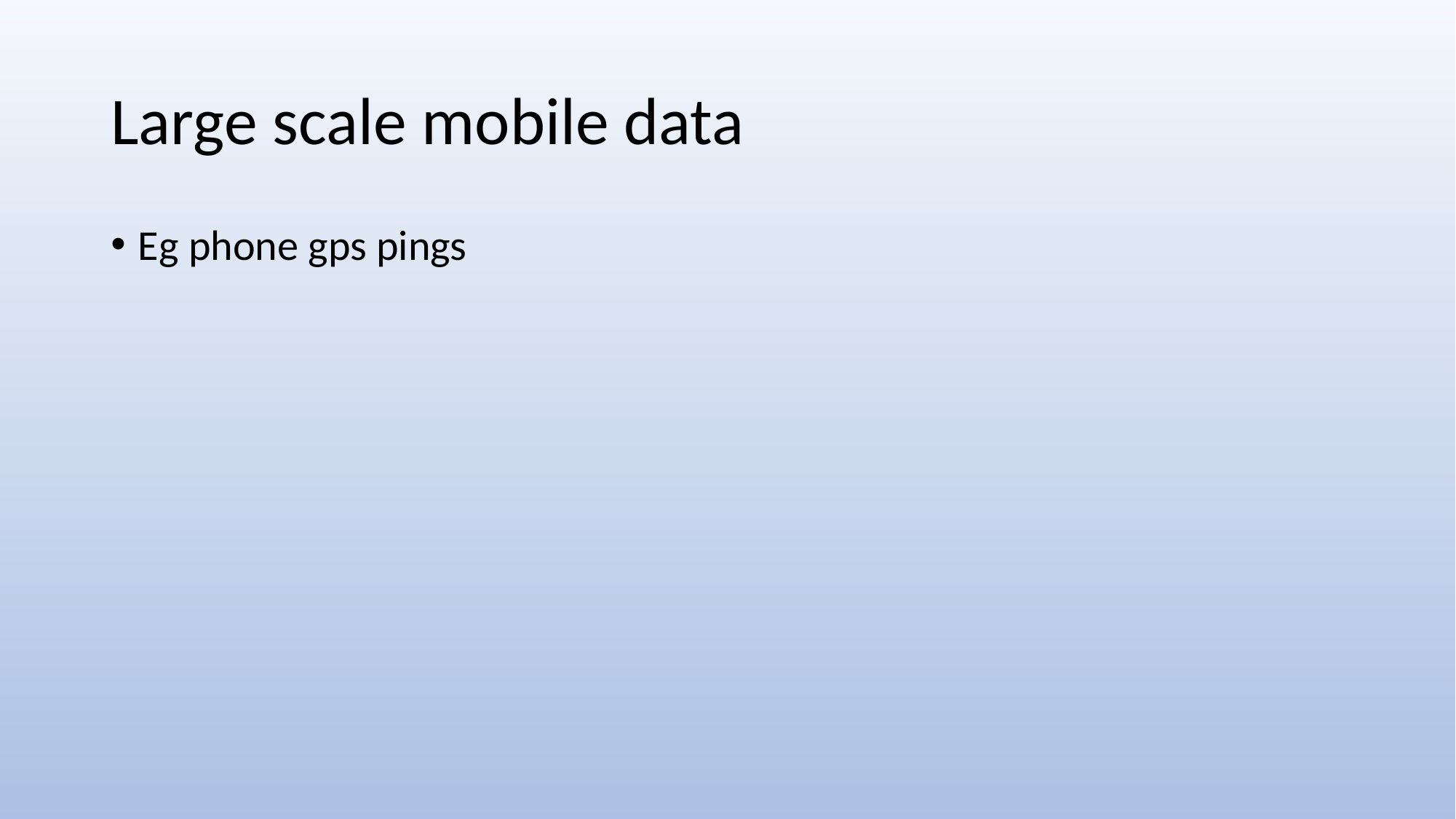

# Large scale mobile data
Eg phone gps pings